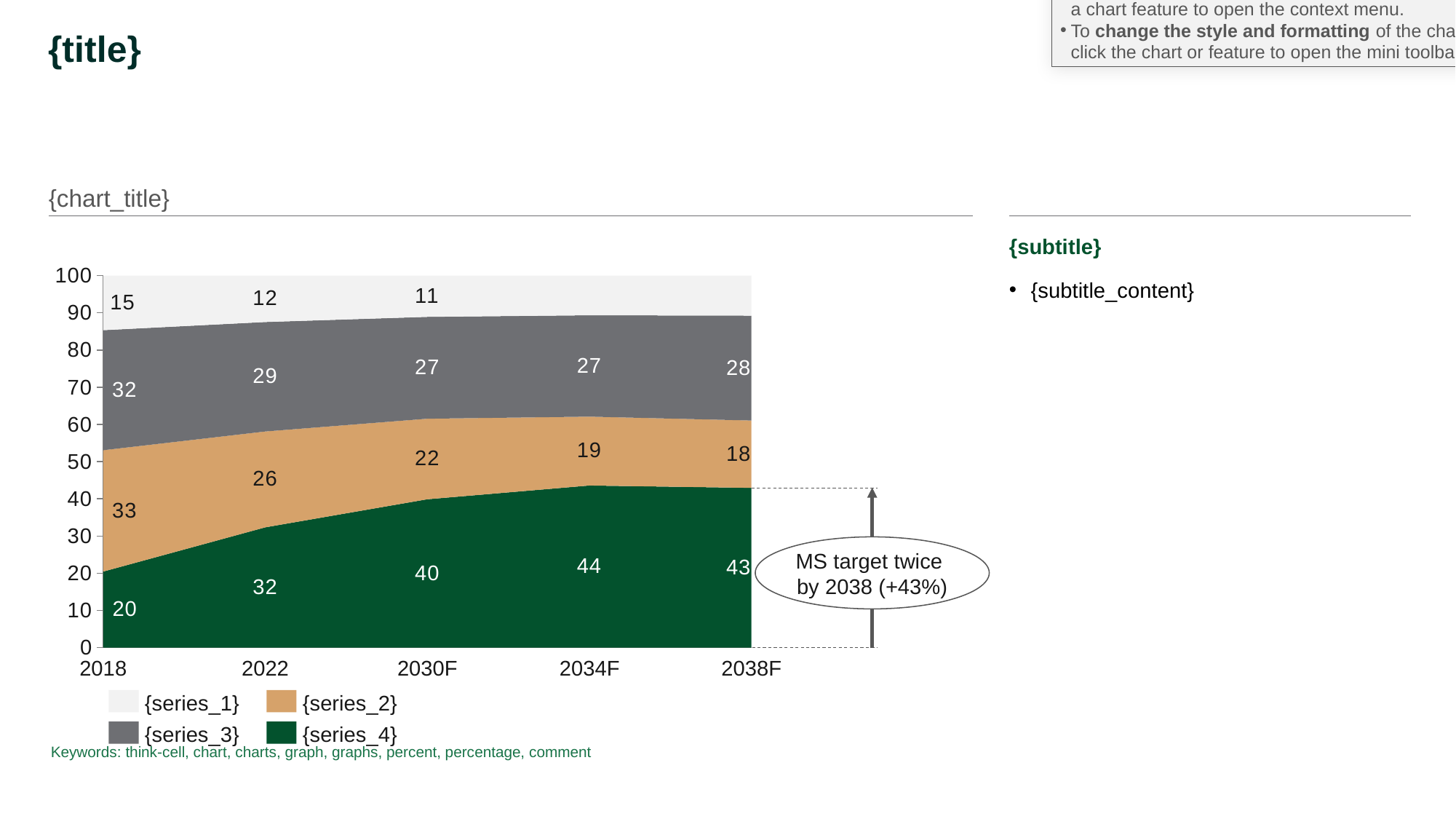

This slide contains a think-cell chart.
To open the chart's internal datasheet, double-click any empty space in the chart.
To add annotations (e.g., total labels), right-click the chart or a chart feature to open the context menu.
To change the style and formatting of the chart or a feature, click the chart or feature to open the mini toolbar.
# {title}
{chart_title}

{subtitle}
{subtitle_content}

### Chart

| Category |  |  |  |  |
|---|---|---|---|---|
MS target twice
by 2038 (+43%)
2018
2022
2030F
2034F
2038F
{series_1}
{series_2}

{series_3}
{series_4}

Keywords: think-cell, chart, charts, graph, graphs, percent, percentage, comment